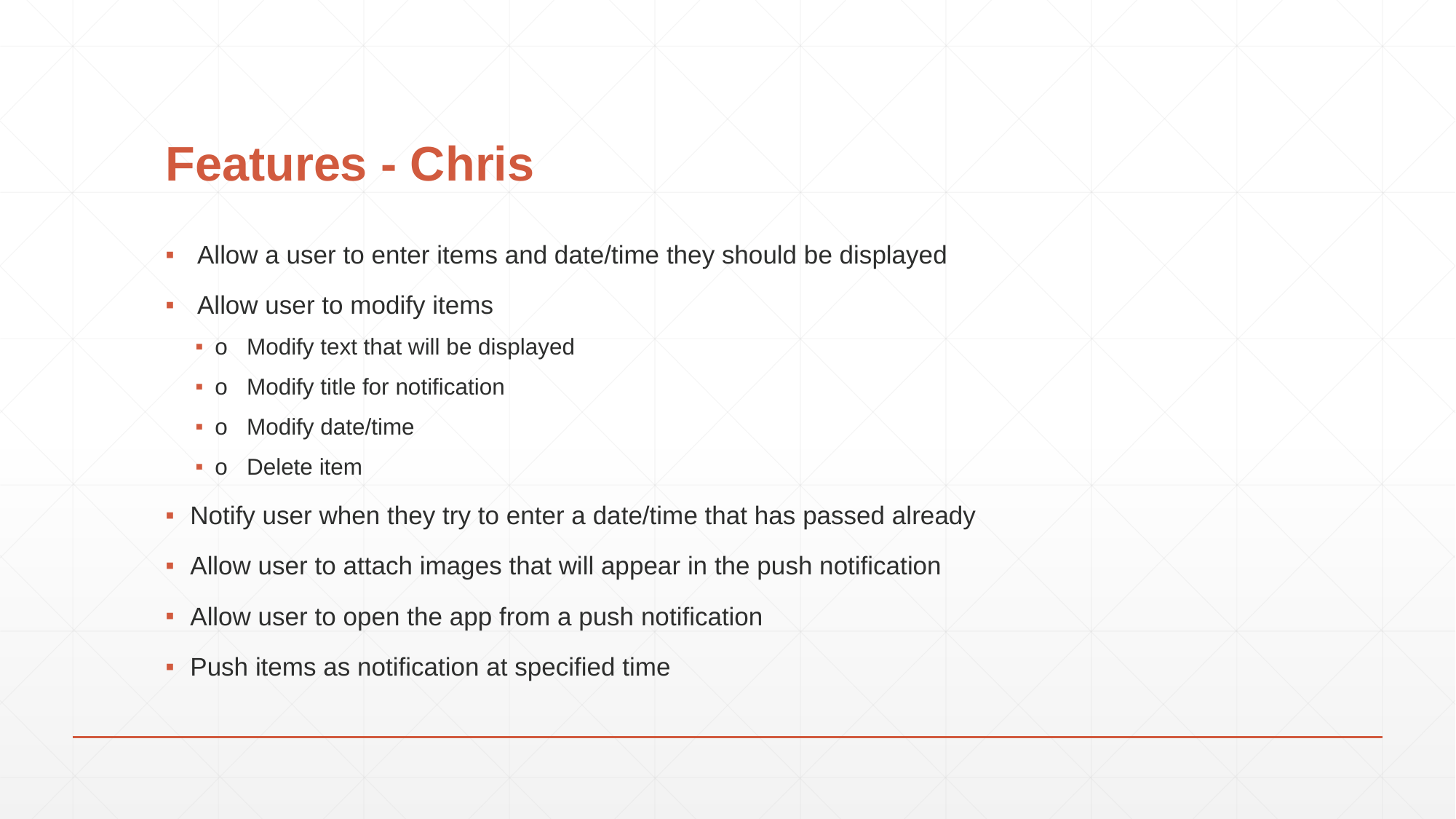

# Features - Chris
 Allow a user to enter items and date/time they should be displayed
 Allow user to modify items
o   Modify text that will be displayed
o   Modify title for notification
o   Modify date/time
o   Delete item
Notify user when they try to enter a date/time that has passed already
Allow user to attach images that will appear in the push notification
Allow user to open the app from a push notification
Push items as notification at specified time